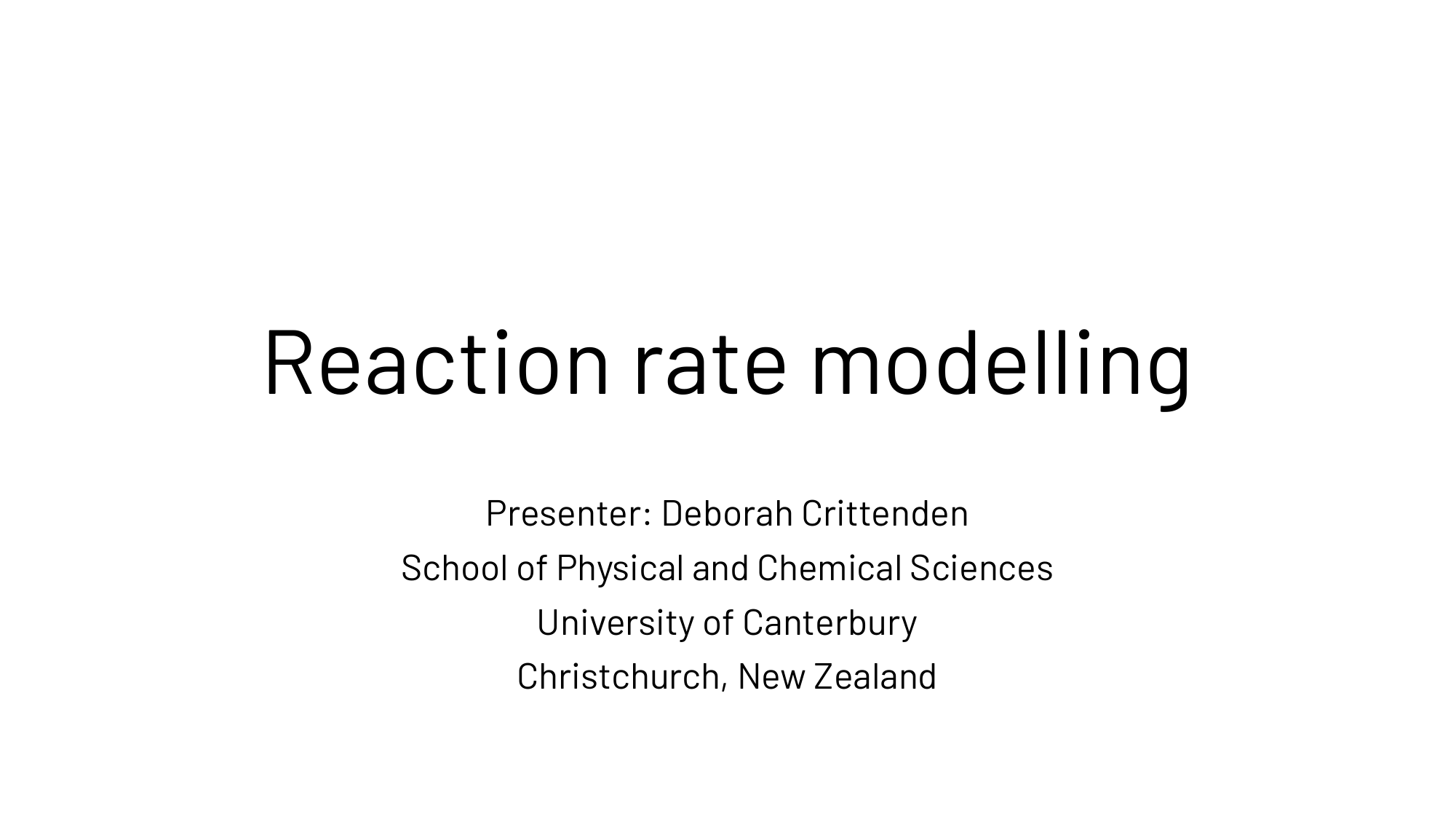

# Reaction rate modelling

Presenter: Deborah Crittenden
School of Physical and Chemical Sciences
University of Canterbury
Christchurch, New Zealand